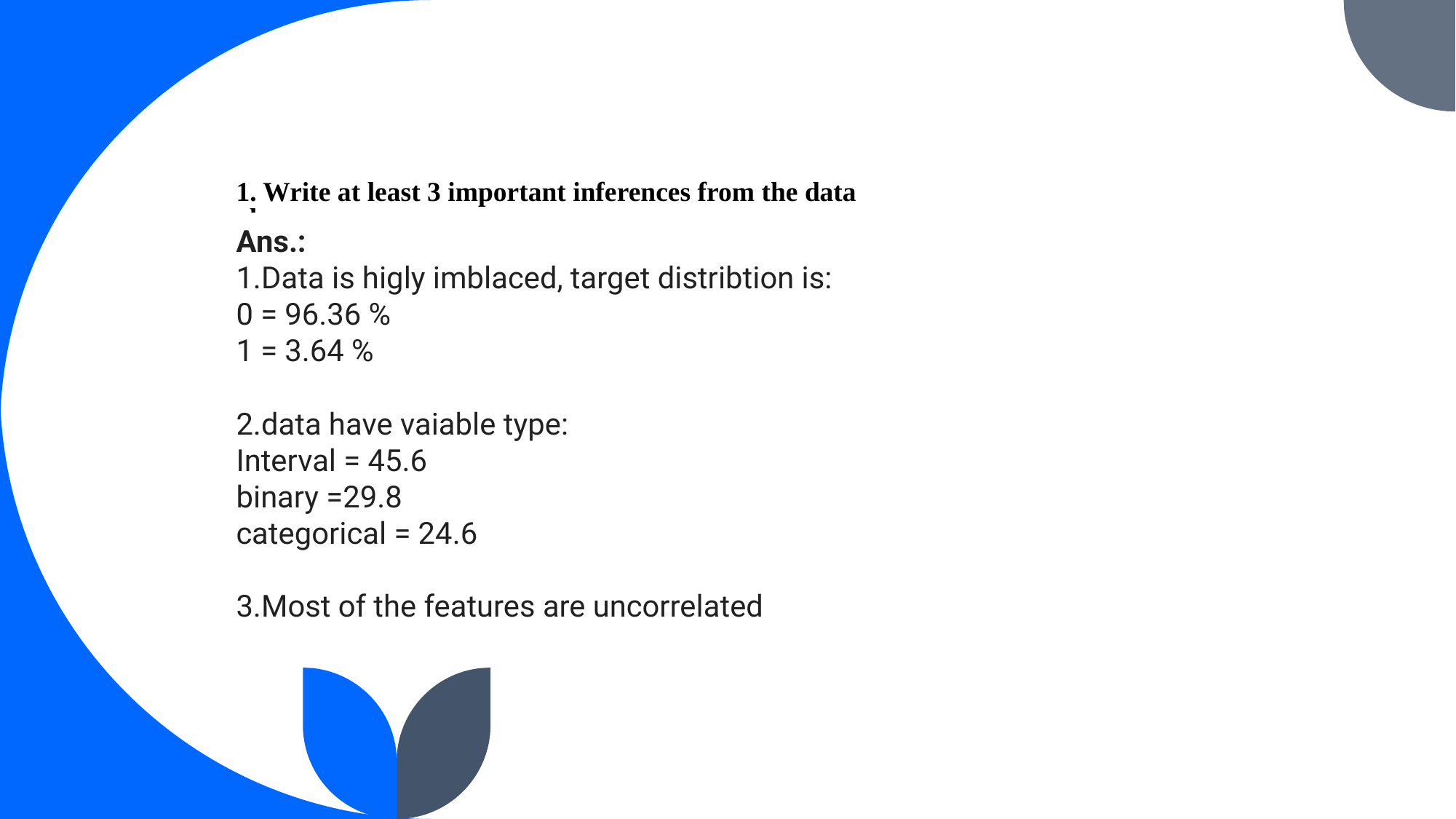

# 1. Write at least 3 important inferences from the data above
Ans.:
Data is higly imblaced, target distribtion is:
0 = 96.36 %
1 = 3.64 %

data have vaiable type:
Interval = 45.6
binary =29.8
categorical = 24.6

Most of the features are uncorrelated